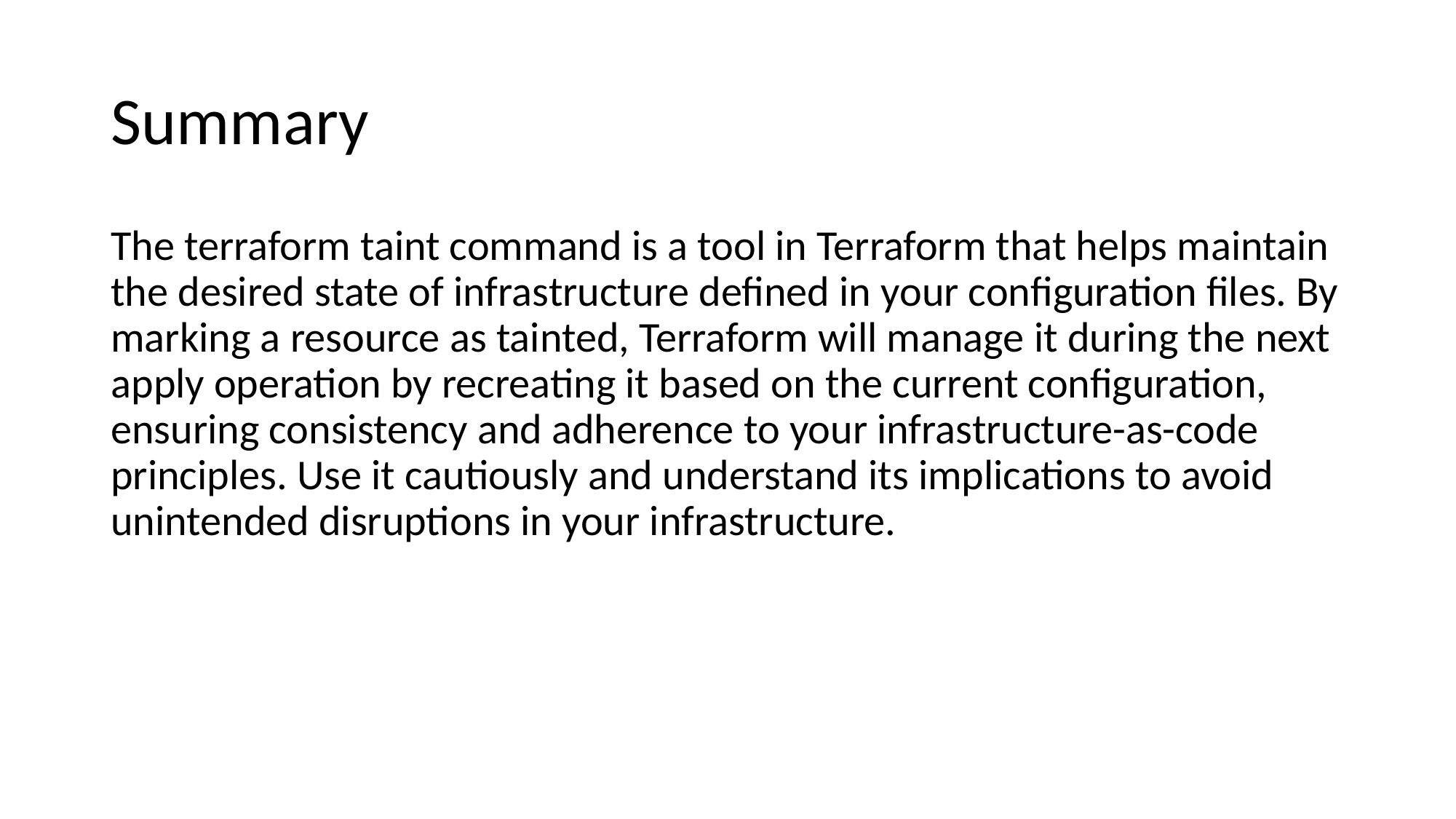

# Summary
The terraform taint command is a tool in Terraform that helps maintain the desired state of infrastructure defined in your configuration files. By marking a resource as tainted, Terraform will manage it during the next apply operation by recreating it based on the current configuration, ensuring consistency and adherence to your infrastructure-as-code principles. Use it cautiously and understand its implications to avoid unintended disruptions in your infrastructure.